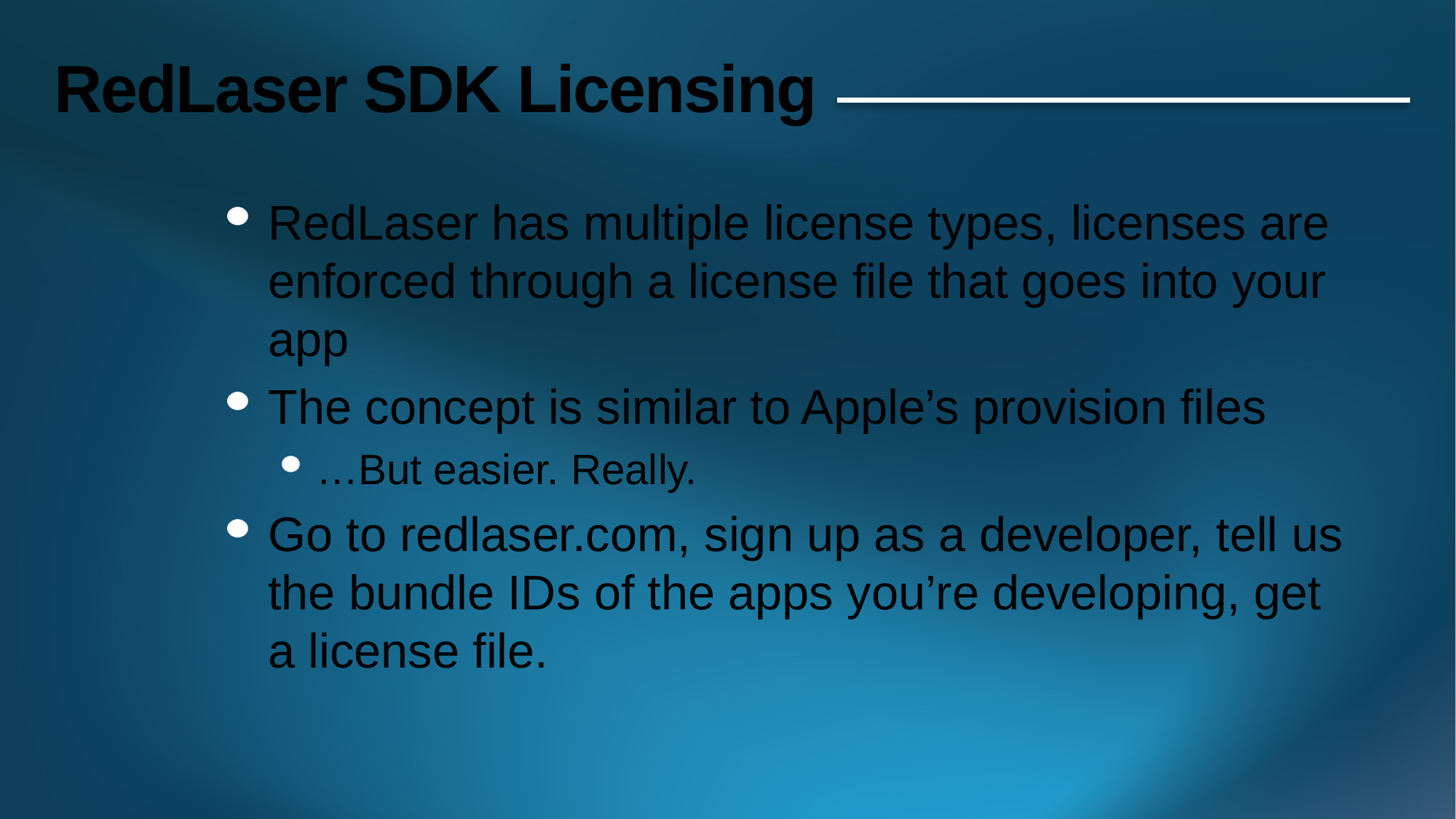

# RedLaser SDK Licensing
RedLaser has multiple license types, licenses are enforced through a license file that goes into your app
The concept is similar to Apple’s provision files
…But easier. Really.
Go to redlaser.com, sign up as a developer, tell us the bundle IDs of the apps you’re developing, get a license file.